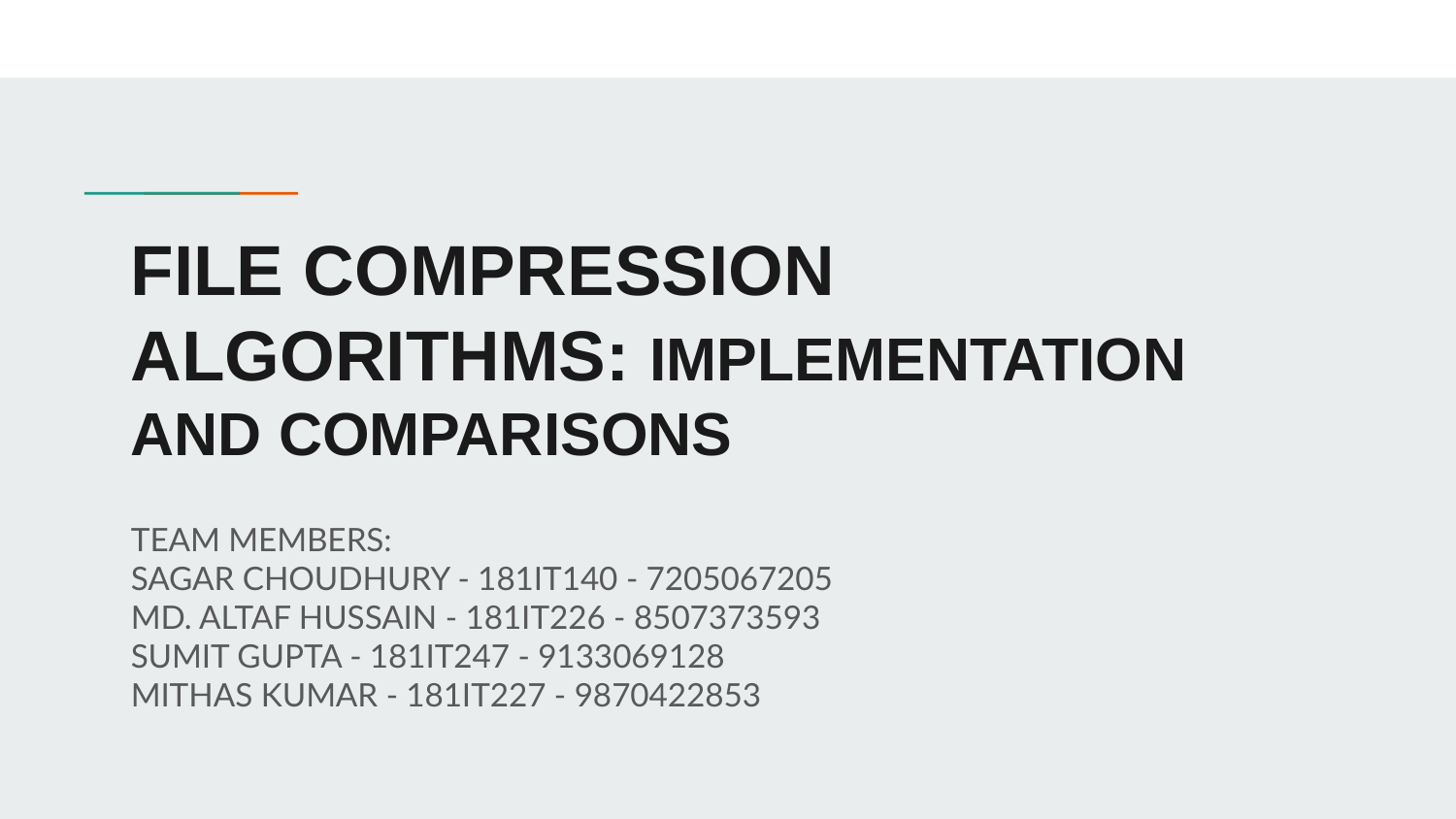

# FILE COMPRESSION ALGORITHMS: IMPLEMENTATION AND COMPARISONS
TEAM MEMBERS:
SAGAR CHOUDHURY - 181IT140 - 7205067205
MD. ALTAF HUSSAIN - 181IT226 - 8507373593
SUMIT GUPTA - 181IT247 - 9133069128
MITHAS KUMAR - 181IT227 - 9870422853